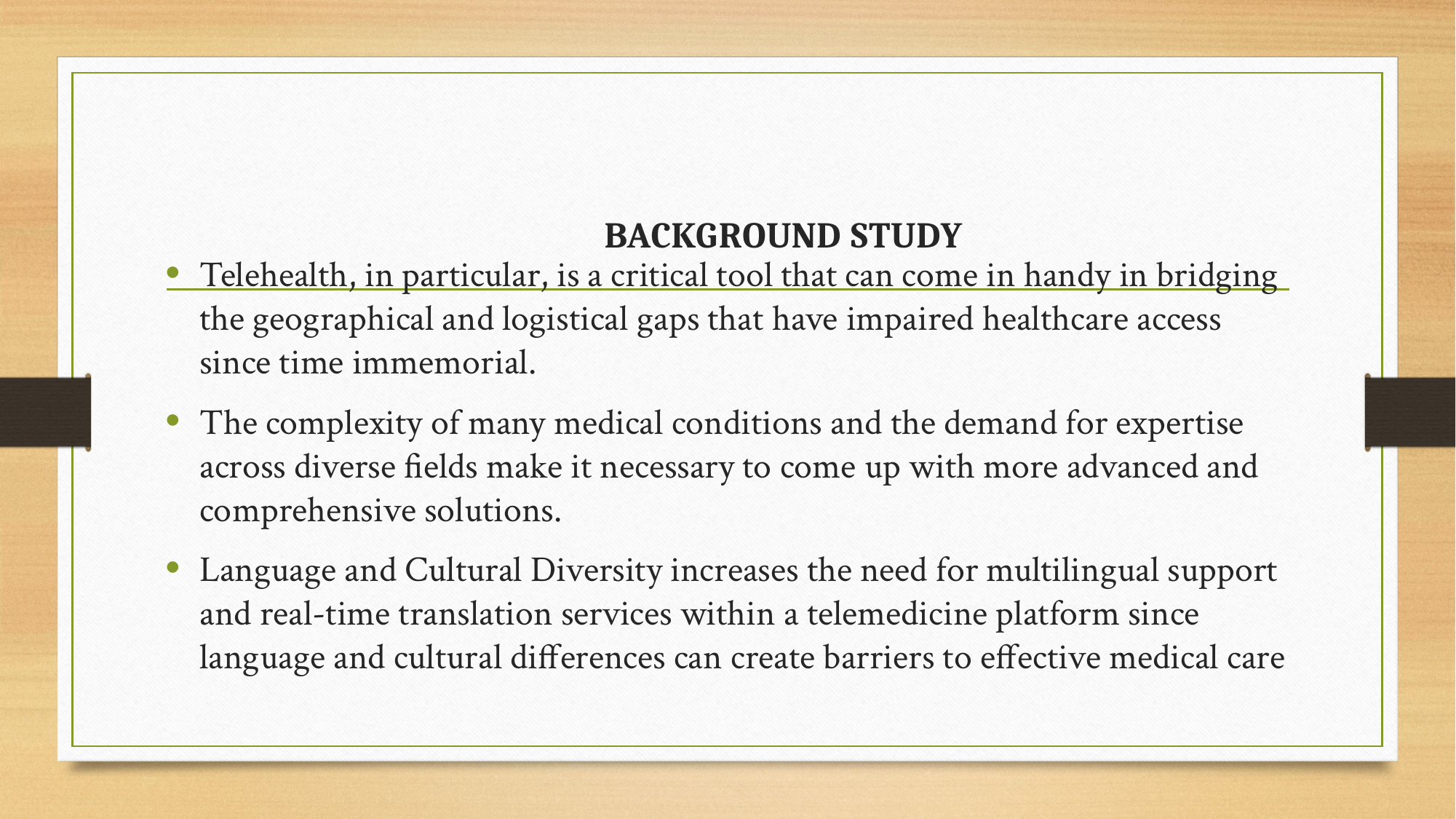

Telehealth, in particular, is a critical tool that can come in handy in bridging the geographical and logistical gaps that have impaired healthcare access since time immemorial.
The complexity of many medical conditions and the demand for expertise across diverse fields make it necessary to come up with more advanced and comprehensive solutions.
Language and Cultural Diversity increases the need for multilingual support and real-time translation services within a telemedicine platform since language and cultural differences can create barriers to effective medical care
# BACKGROUND STUDY